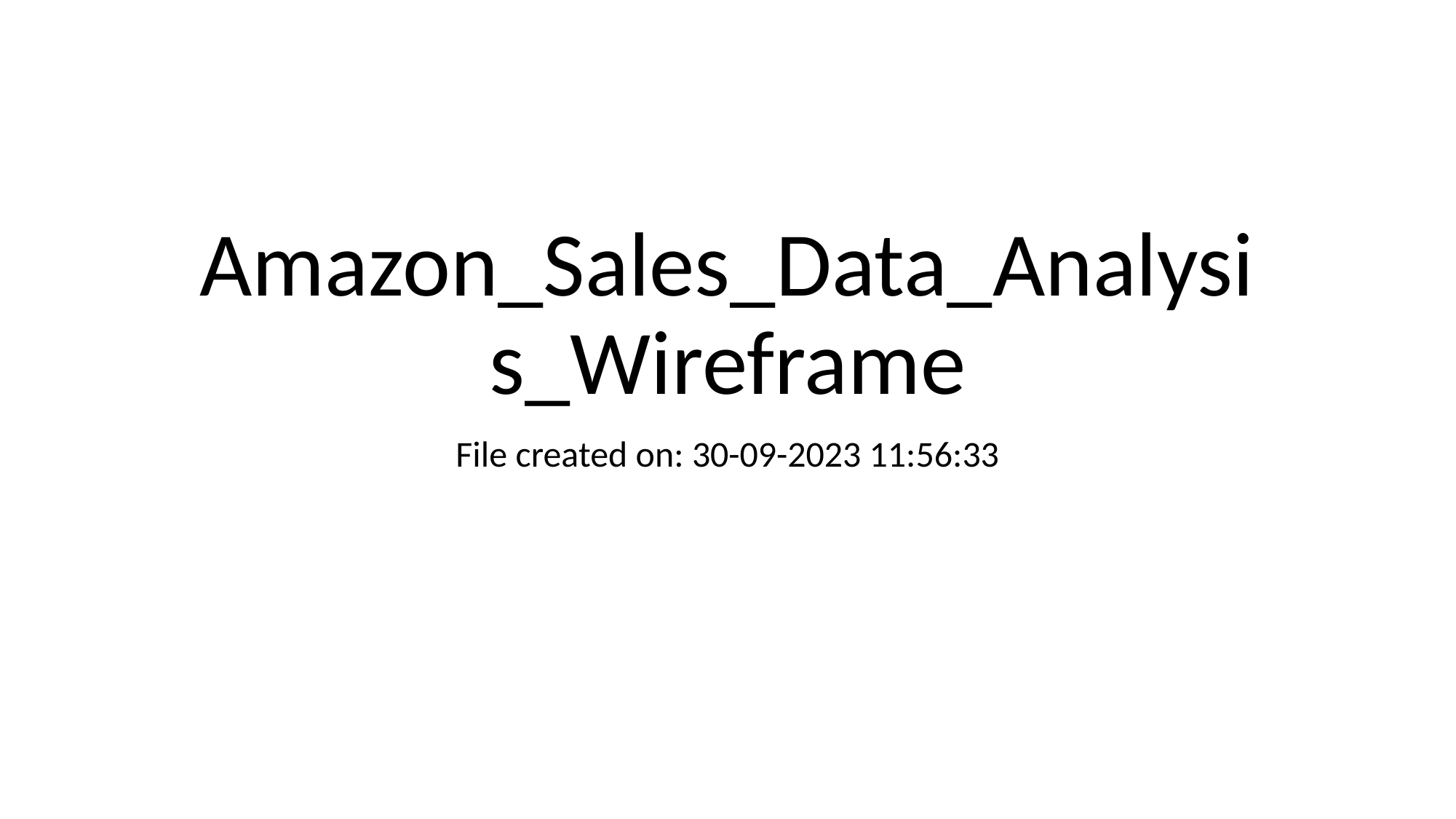

# Amazon_Sales_Data_Analysis_Wireframe
File created on: 30-09-2023 11:56:33